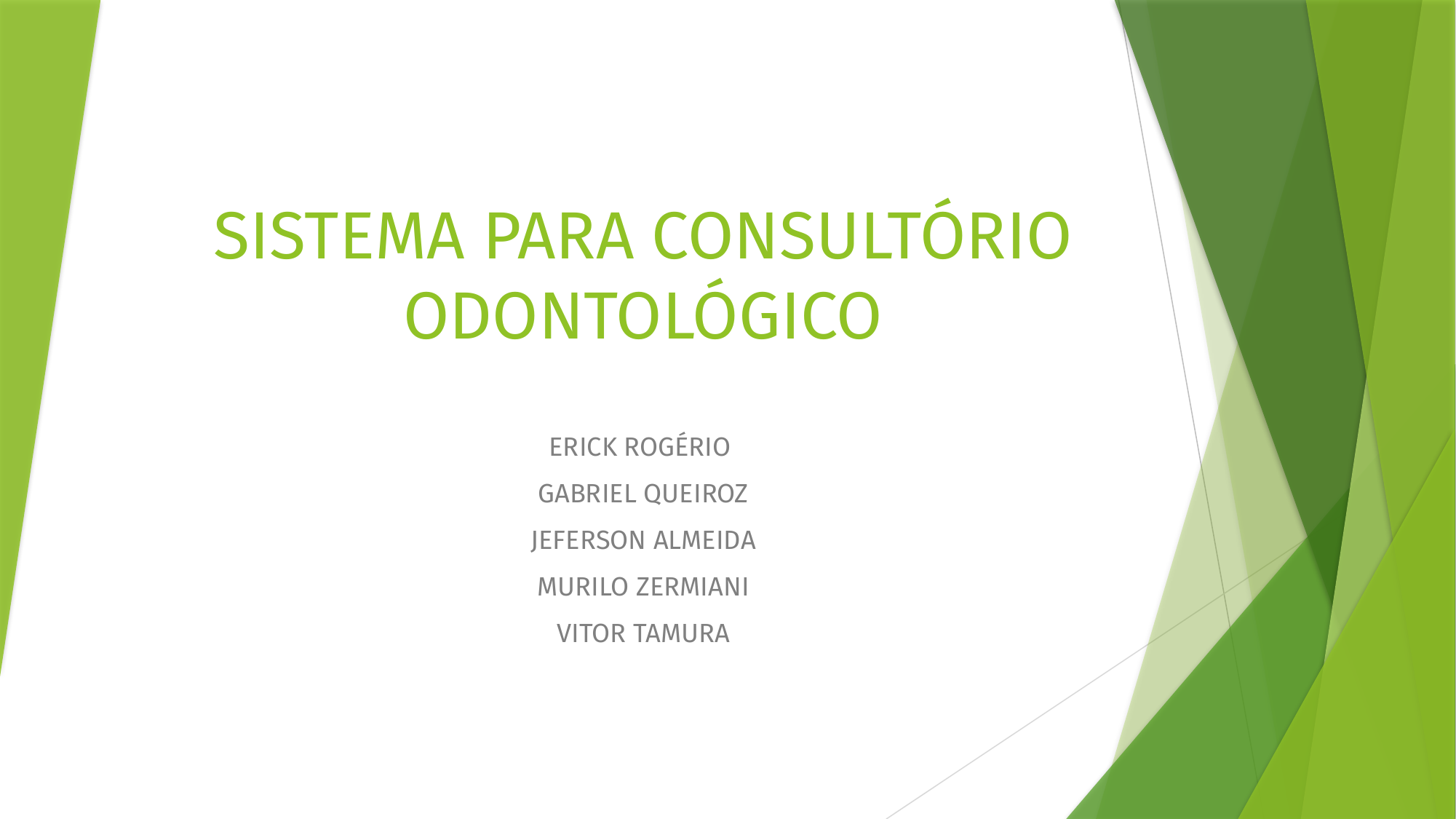

# SISTEMA PARA CONSULTÓRIO ODONTOLÓGICO
ERICK ROGÉRIO
GABRIEL QUEIROZ
JEFERSON ALMEIDA
MURILO ZERMIANI
VITOR TAMURA